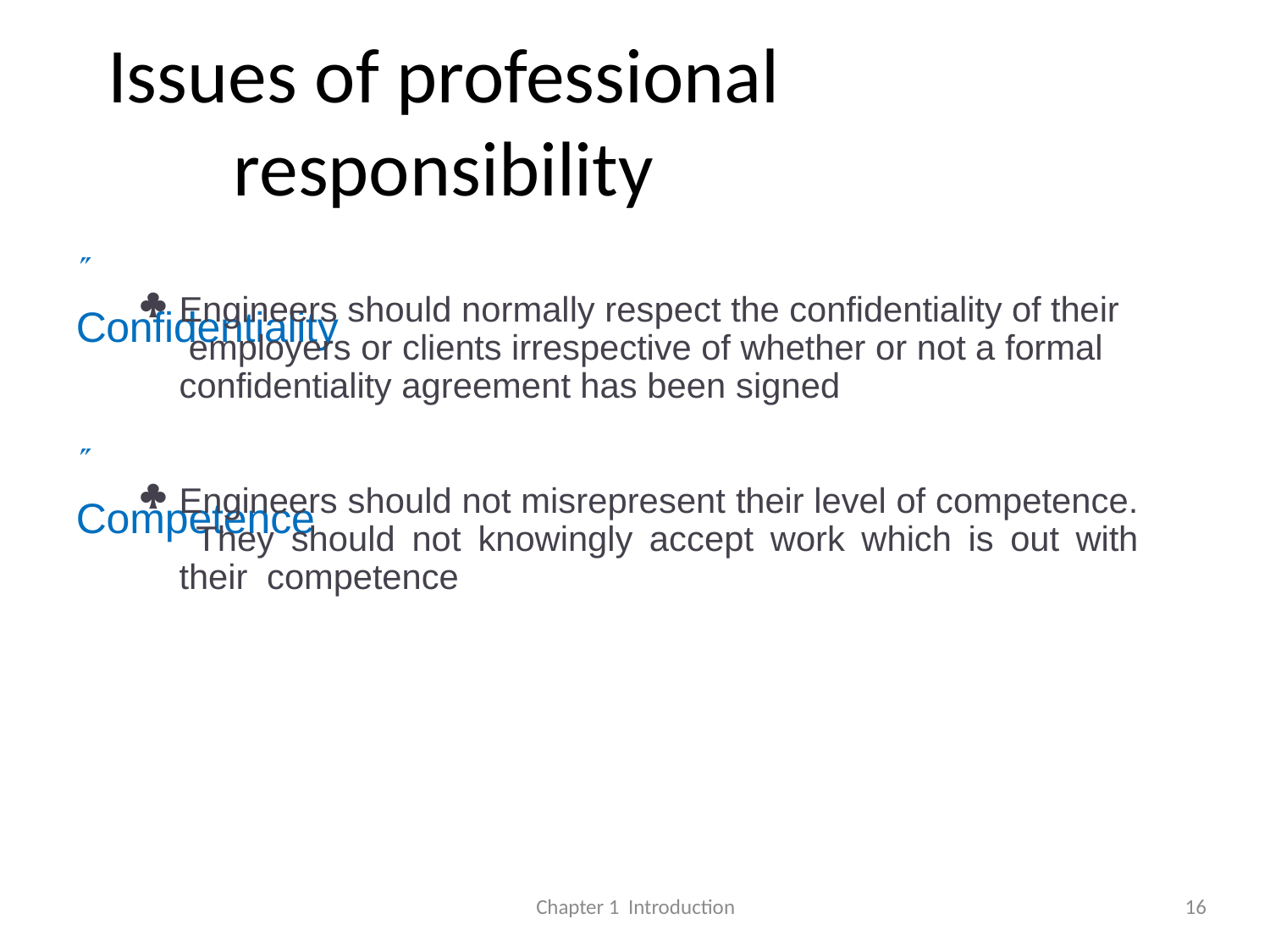

# Issues of professional responsibility
″ Confidentiality
♣
Engineers should normally respect the confidentiality of their  employers or clients irrespective of whether or not a formal  confidentiality agreement has been signed
″ Competence
♣
Engineers should not misrepresent their level of competence.  They should not knowingly accept work which is out with their  competence
Chapter 1 Introduction
16